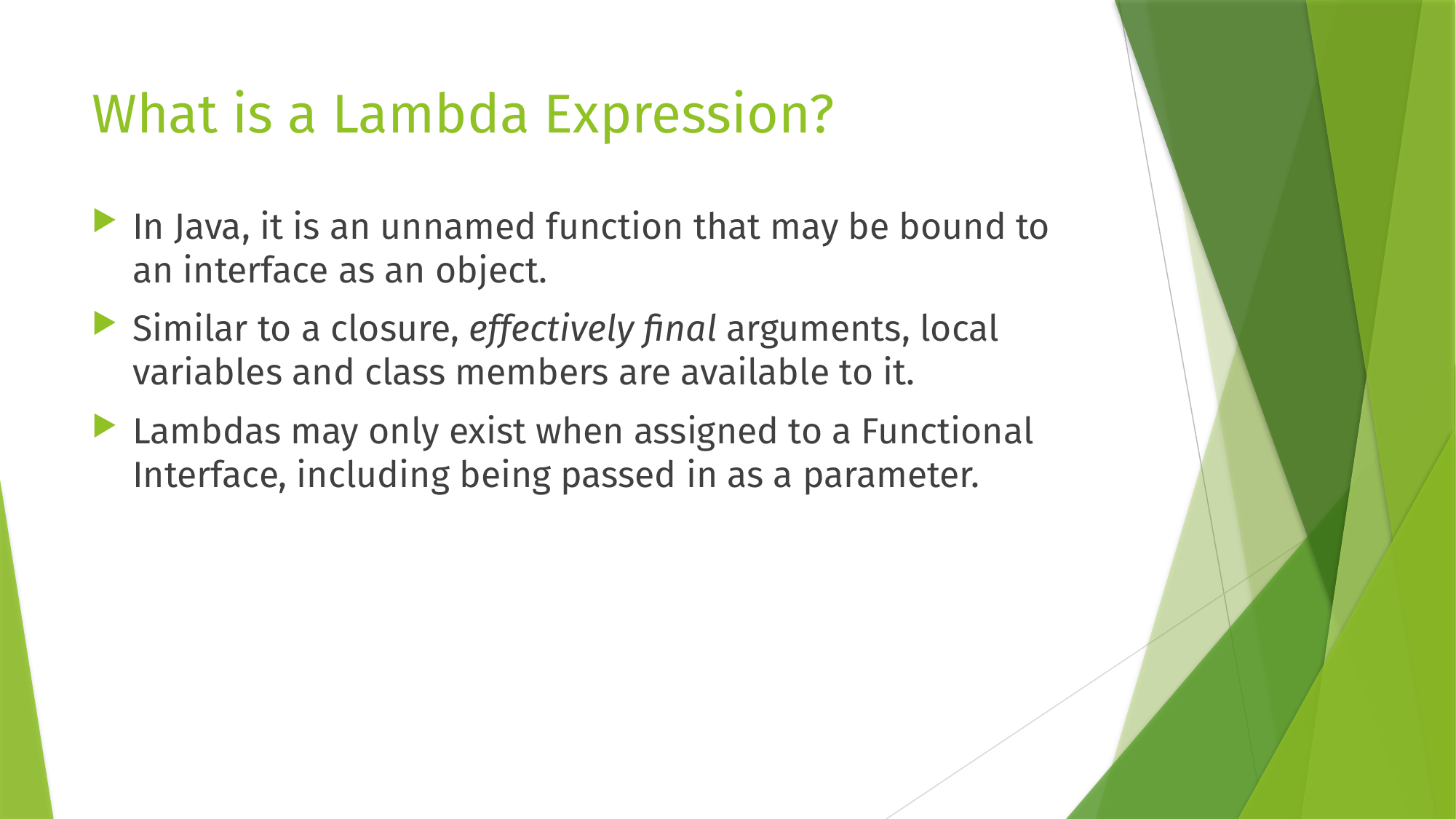

# What is a Lambda Expression?
In Java, it is an unnamed function that may be bound to an interface as an object.
Similar to a closure, effectively final arguments, local variables and class members are available to it.
Lambdas may only exist when assigned to a Functional Interface, including being passed in as a parameter.